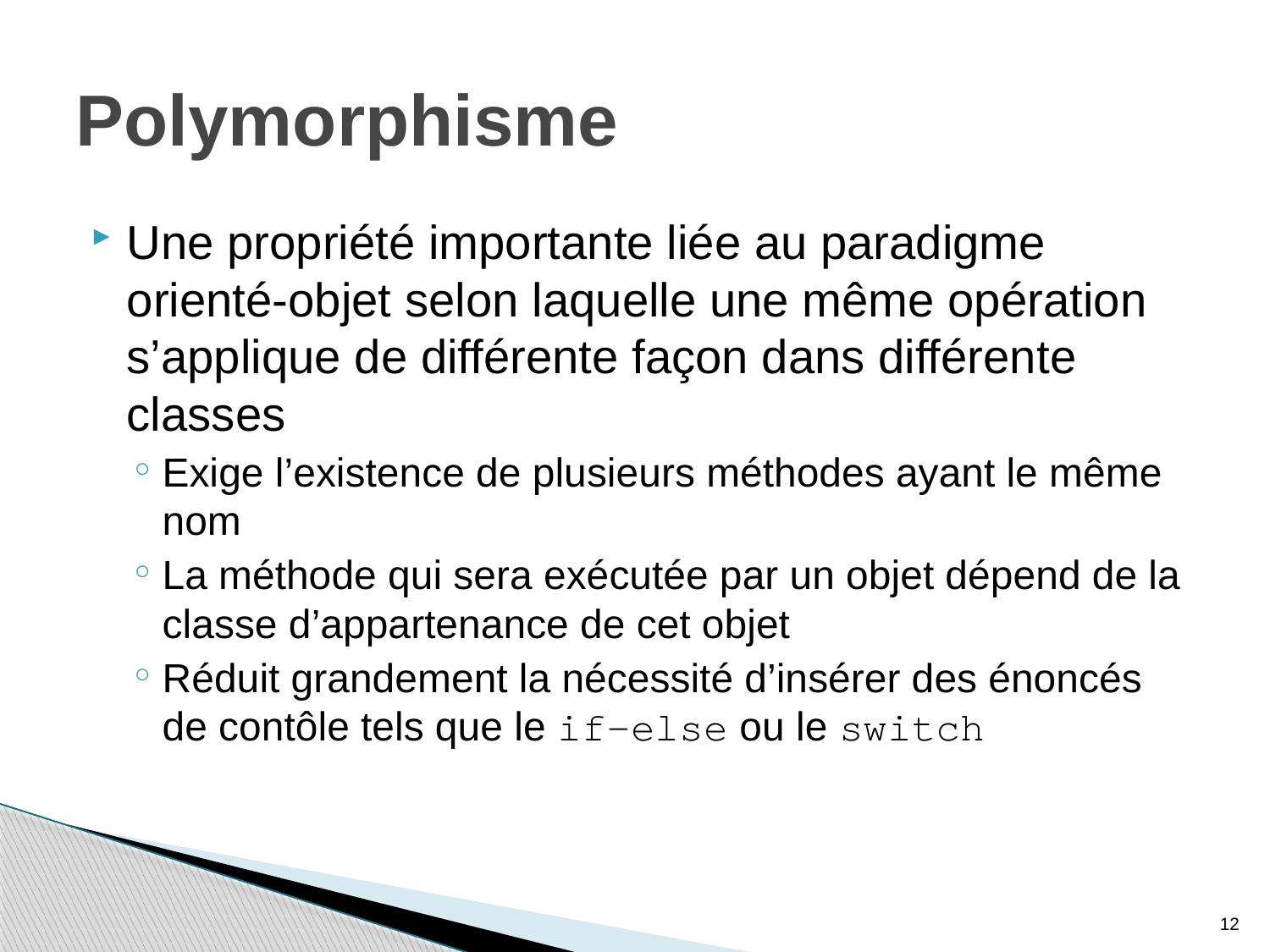

# Polymorphisme
Une propriété importante liée au paradigme orienté-objet selon laquelle une même opération s’applique de différente façon dans différente classes
Exige l’existence de plusieurs méthodes ayant le même nom
La méthode qui sera exécutée par un objet dépend de la classe d’appartenance de cet objet
Réduit grandement la nécessité d’insérer des énoncés de contôle tels que le if-else ou le switch
12